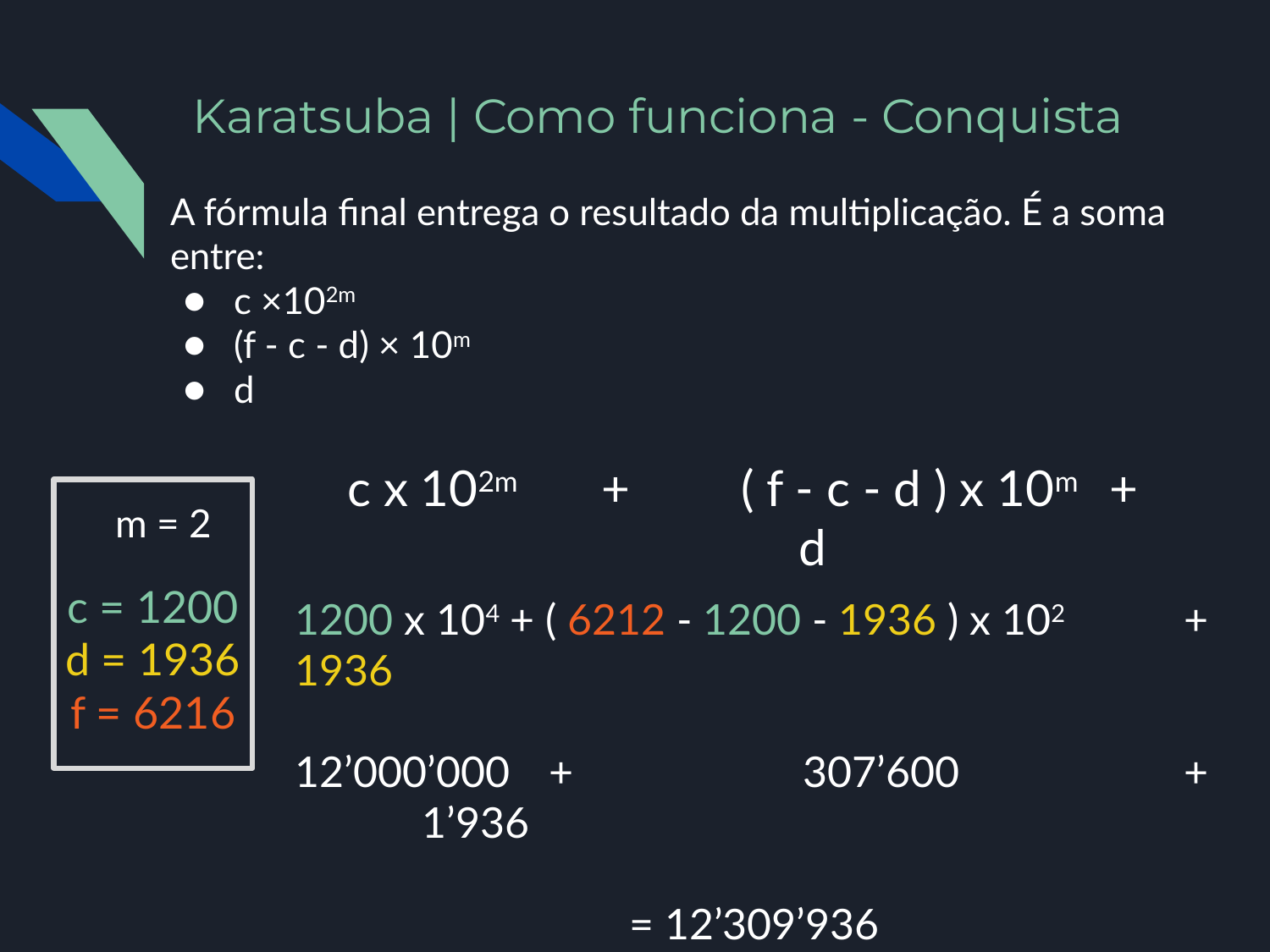

# Karatsuba | Como funciona - Conquista
A fórmula final entrega o resultado da multiplicação. É a soma entre:
c ×102m
(f - c - d) × 10m
d
c x 102m 	+	 ( f - c - d ) x 10m 	+ 	d

m = 2
c = 1200
d = 1936
f = 6216
1200 x 104 + ( 6212 - 1200 - 1936 ) x 102 	+ 1936

12’000’000 	+ 		307’600		+ 	1’936

= 12’309’936